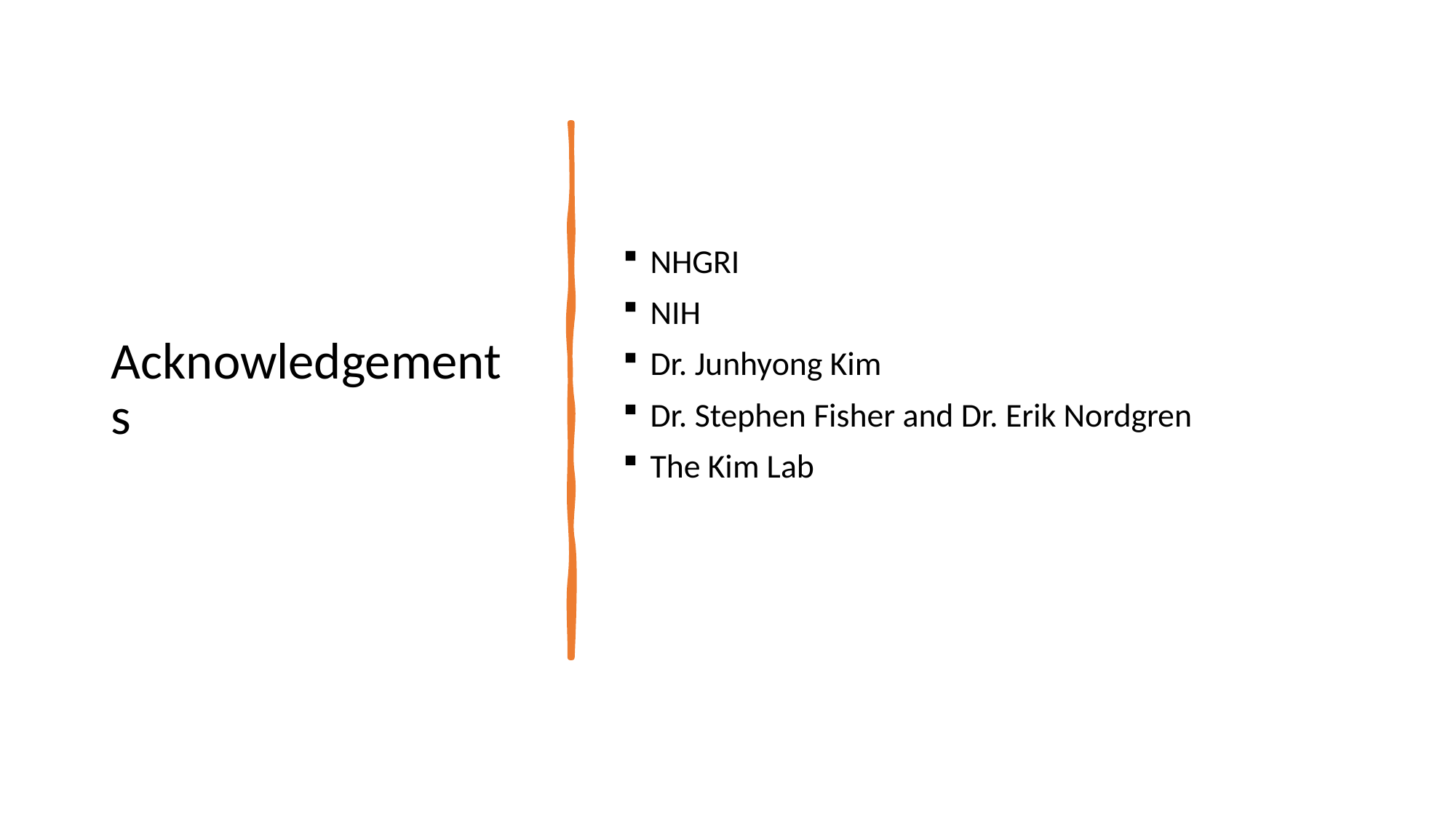

# Acknowledgements
NHGRI
NIH
Dr. Junhyong Kim
Dr. Stephen Fisher and Dr. Erik Nordgren
The Kim Lab